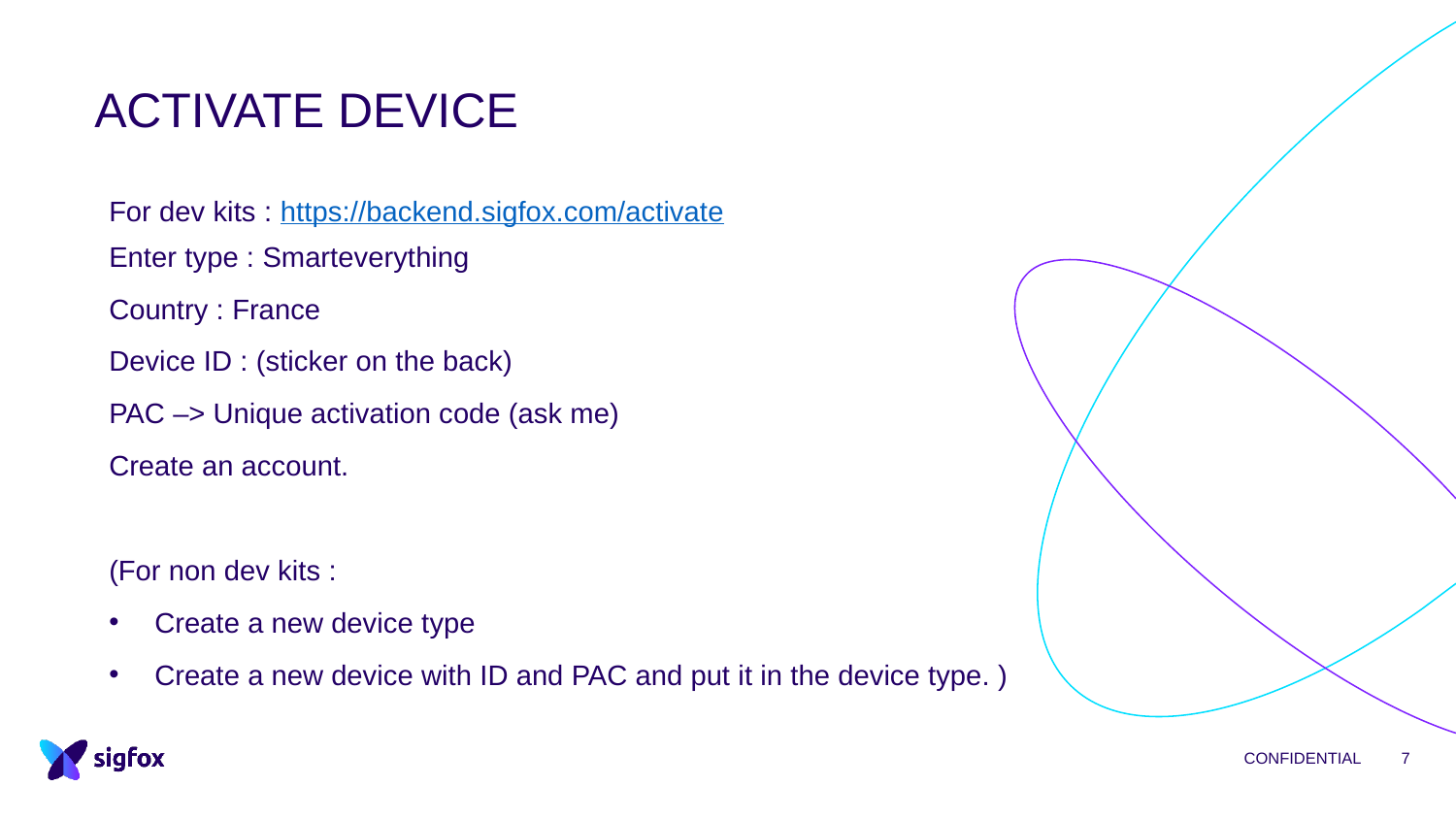

# ACTIVATE DEVICE
For dev kits : https://backend.sigfox.com/activate
Enter type : Smarteverything
Country : France
Device ID : (sticker on the back)
PAC –> Unique activation code (ask me)
Create an account.

(For non dev kits :
Create a new device type
Create a new device with ID and PAC and put it in the device type. )
CONFIDENTIAL
7